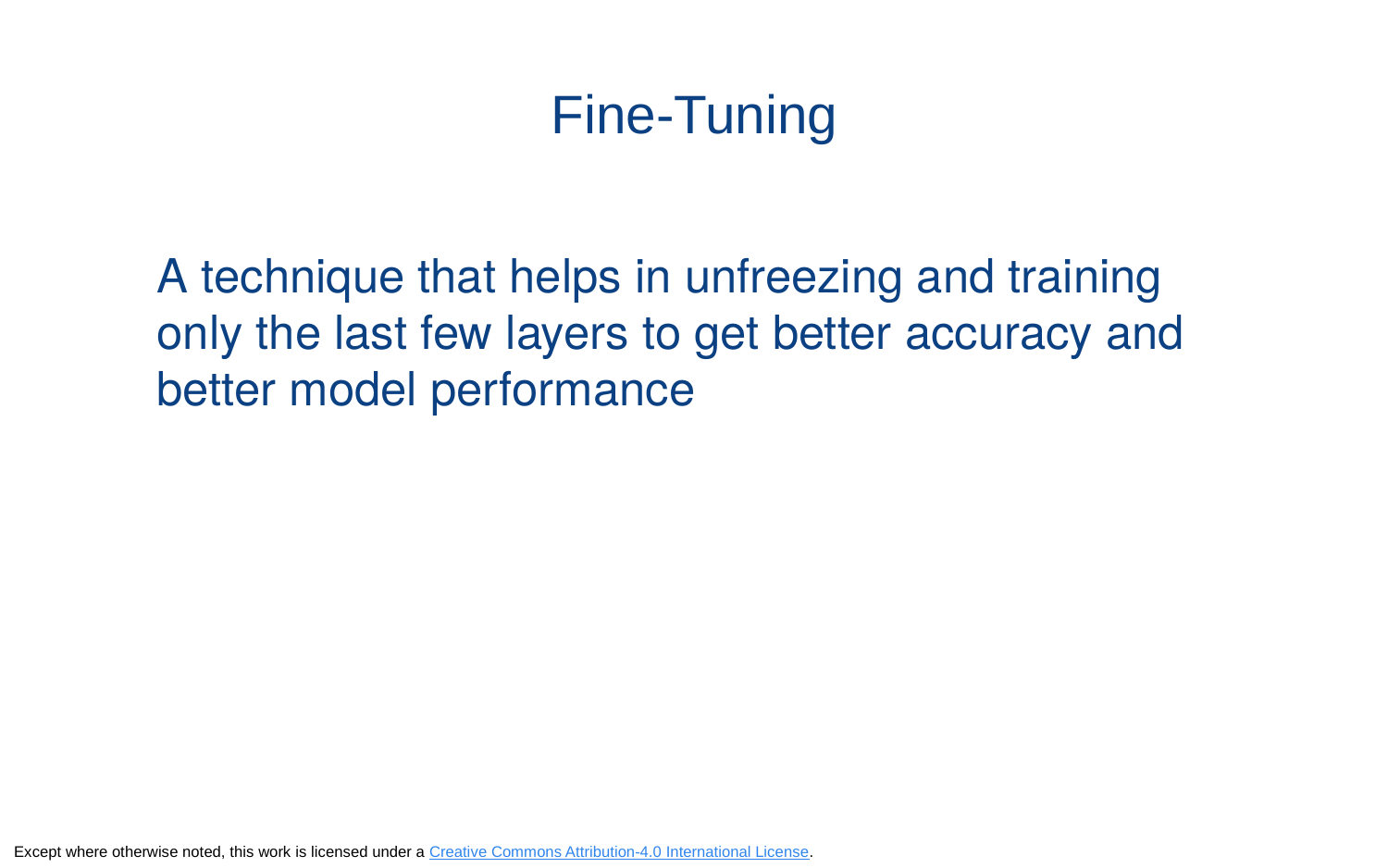

# Fine-Tuning

A technique that helps in unfreezing and training only the last few layers to get better accuracy and better model performance